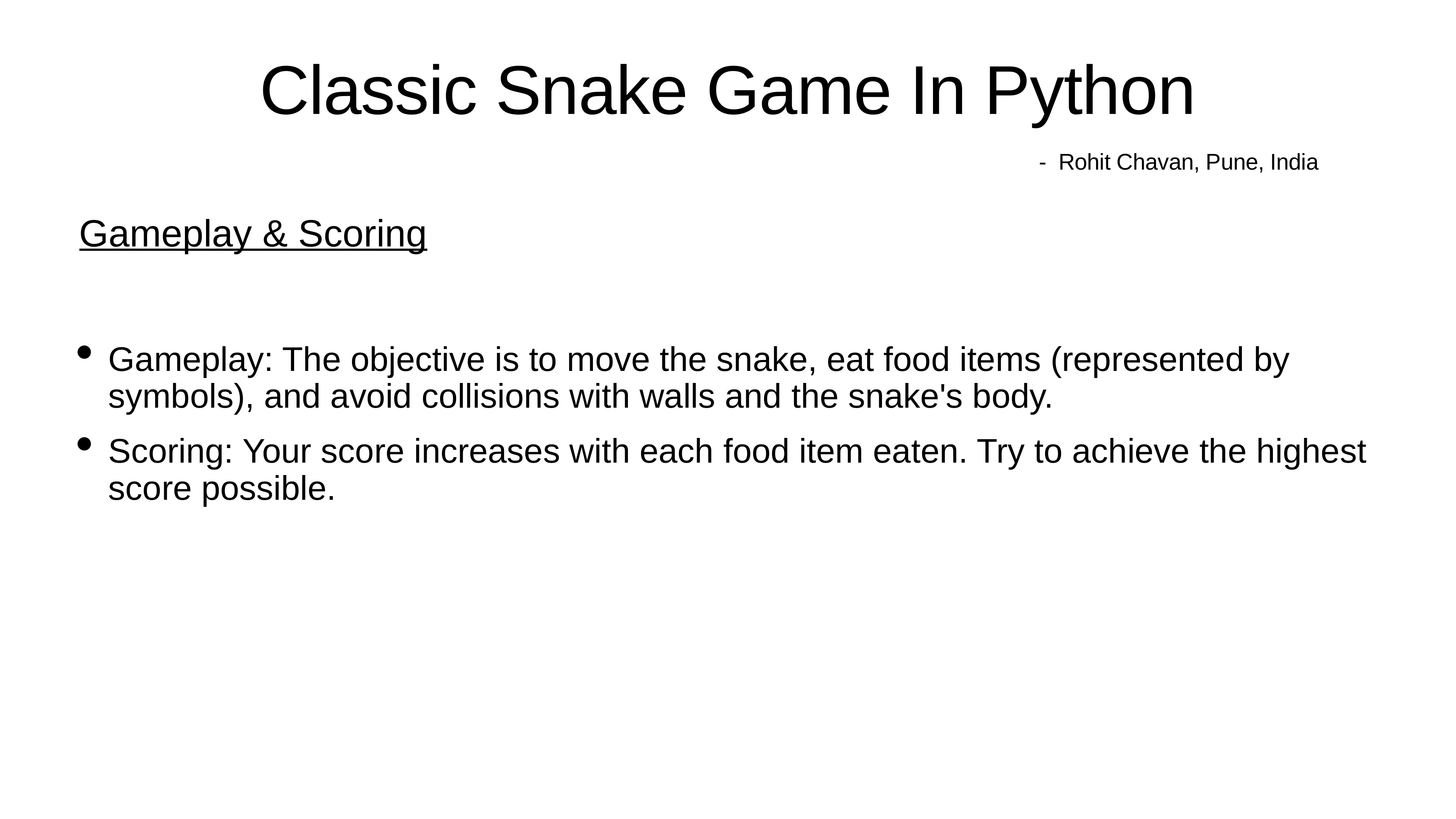

Classic Snake Game In Python
-  Rohit Chavan, Pune, India
Gameplay & Scoring
Gameplay: The objective is to move the snake, eat food items (represented by symbols), and avoid collisions with walls and the snake's body.
Scoring: Your score increases with each food item eaten. Try to achieve the highest score possible.